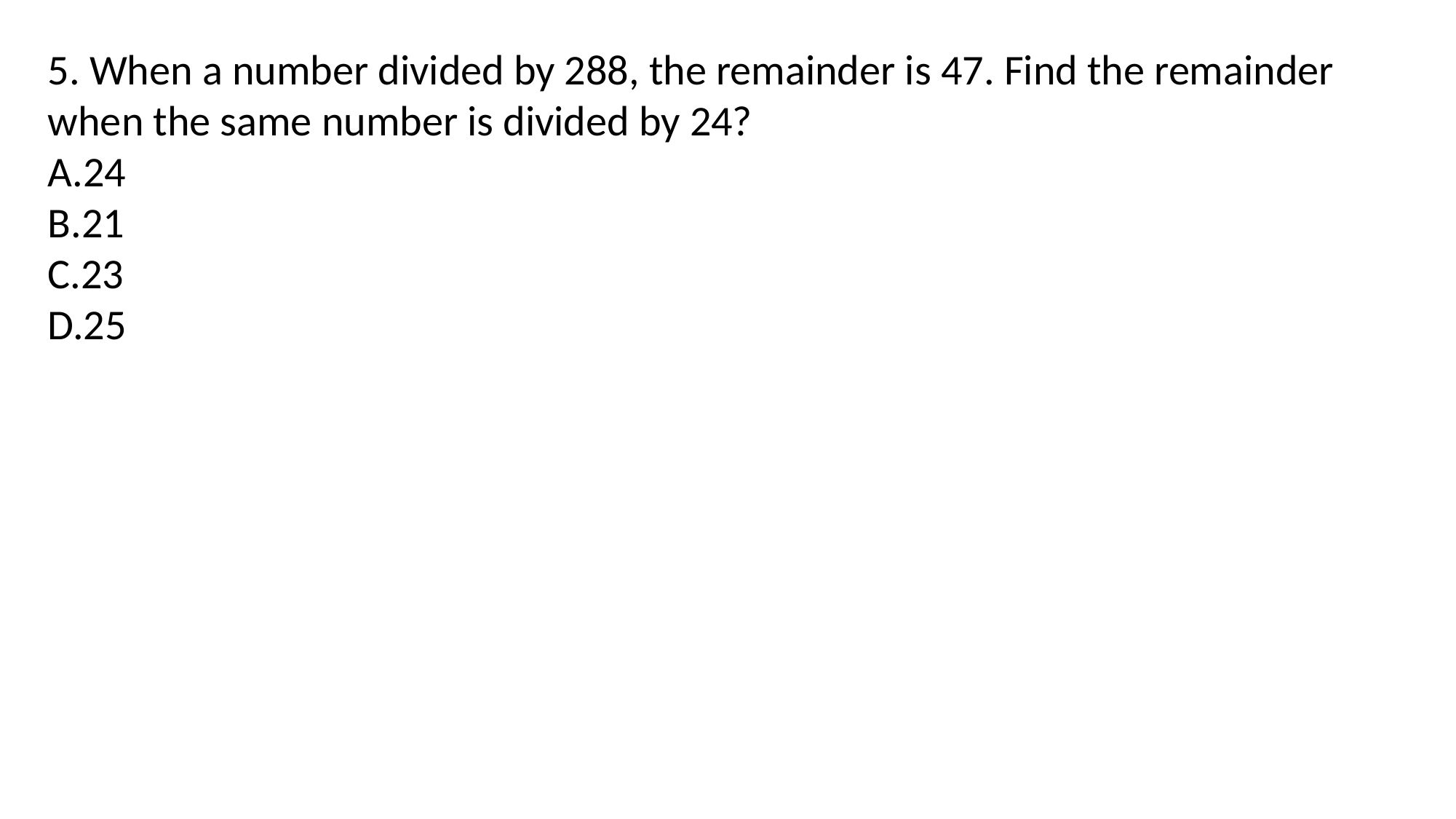

5. When a number divided by 288, the remainder is 47. Find the remainder when the same number is divided by 24?
A.24
B.21
C.23
D.25